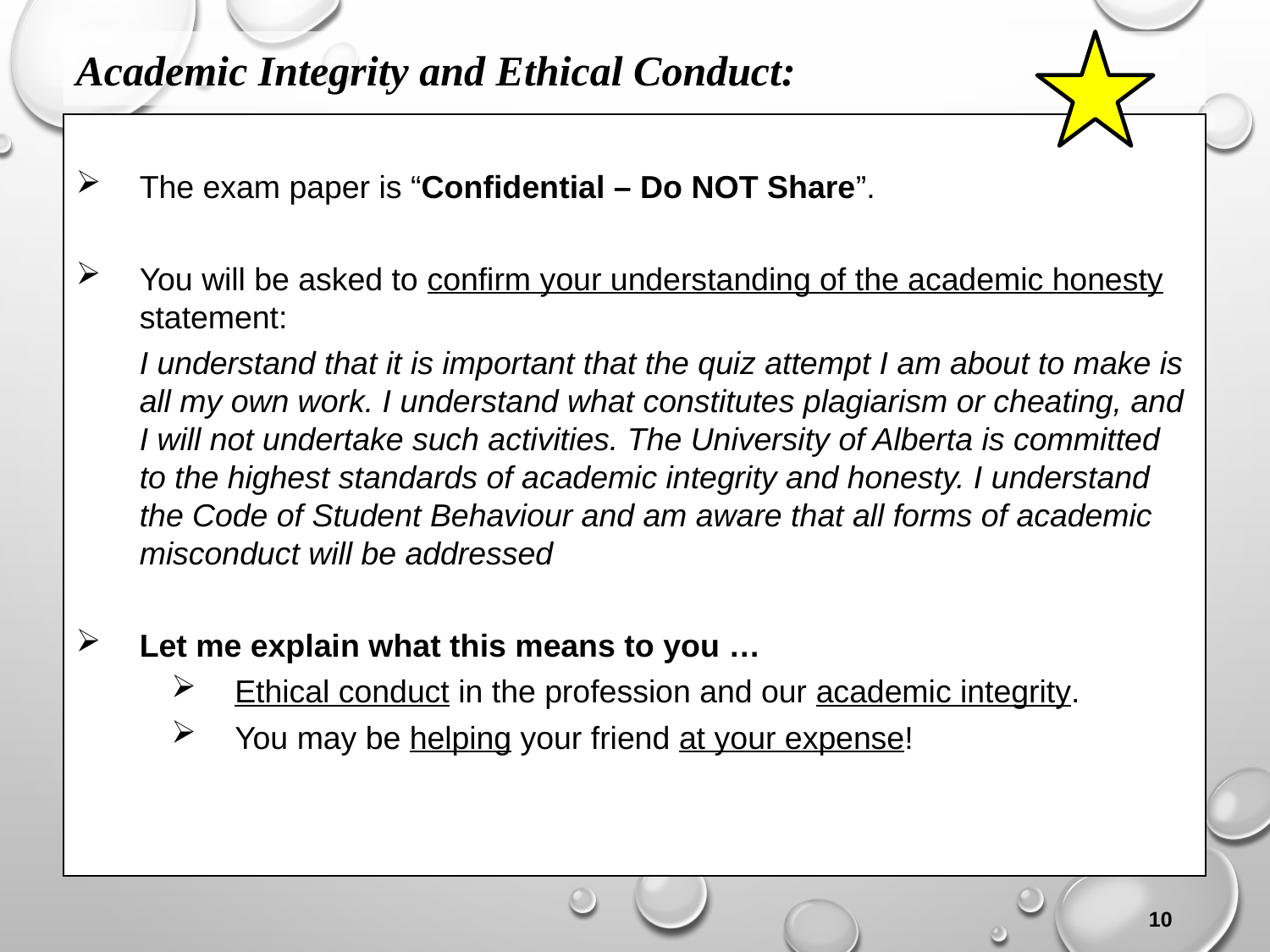

Academic Integrity and Ethical Conduct:

The exam paper is “Confidential – Do NOT Share”.

You will be asked to confirm your understanding of the academic honesty statement:
I understand that it is important that the quiz attempt I am about to make is all my own work. I understand what constitutes plagiarism or cheating, and I will not undertake such activities. The University of Alberta is committed to the highest standards of academic integrity and honesty. I understand the Code of Student Behaviour and am aware that all forms of academic misconduct will be addressed

Let me explain what this means to you …
Ethical conduct in the profession and our academic integrity.
You may be helping your friend at your expense!

10